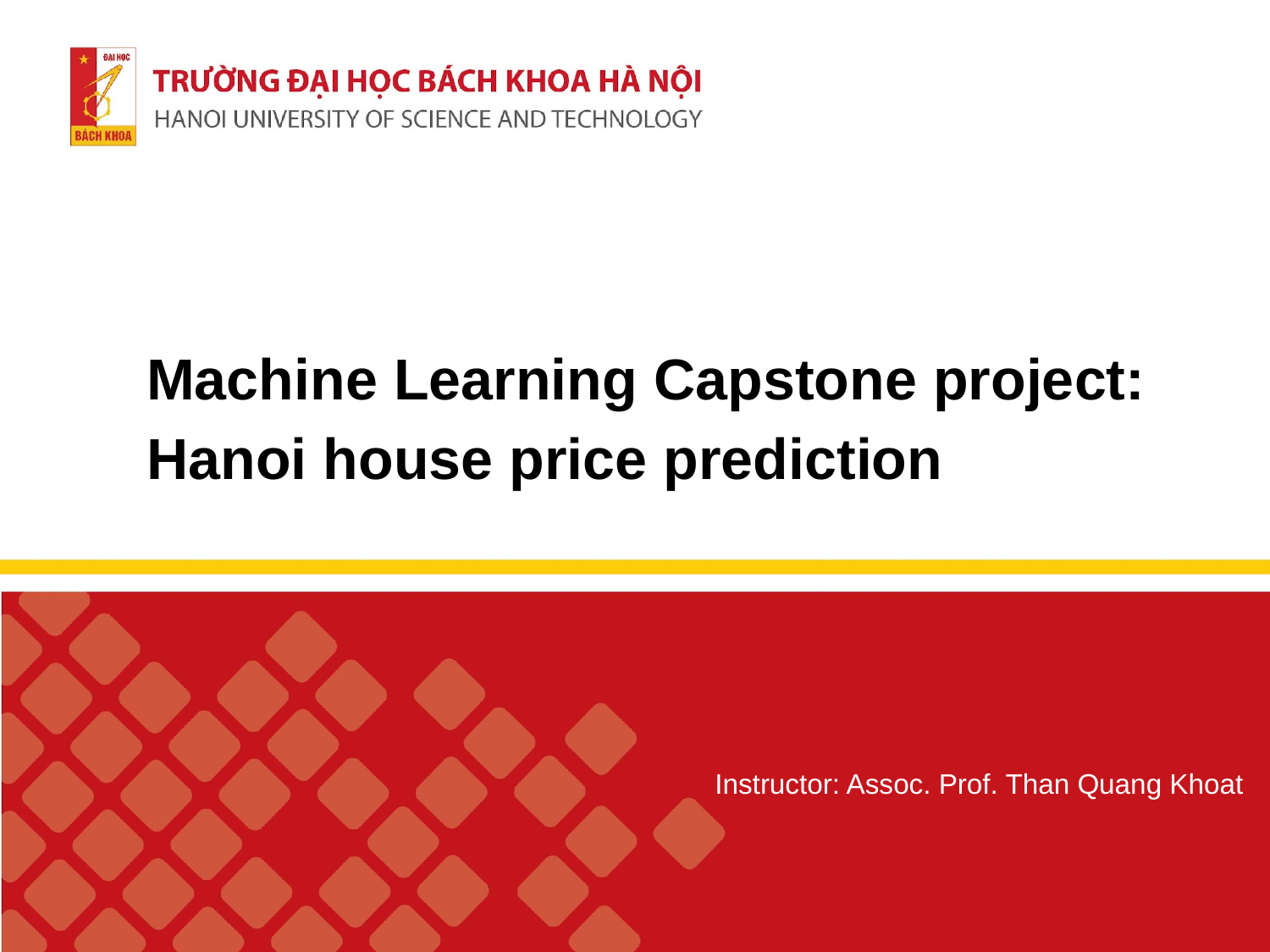

# Machine Learning Capstone project: Hanoi house price prediction
Instructor: Assoc. Prof. Than Quang Khoat